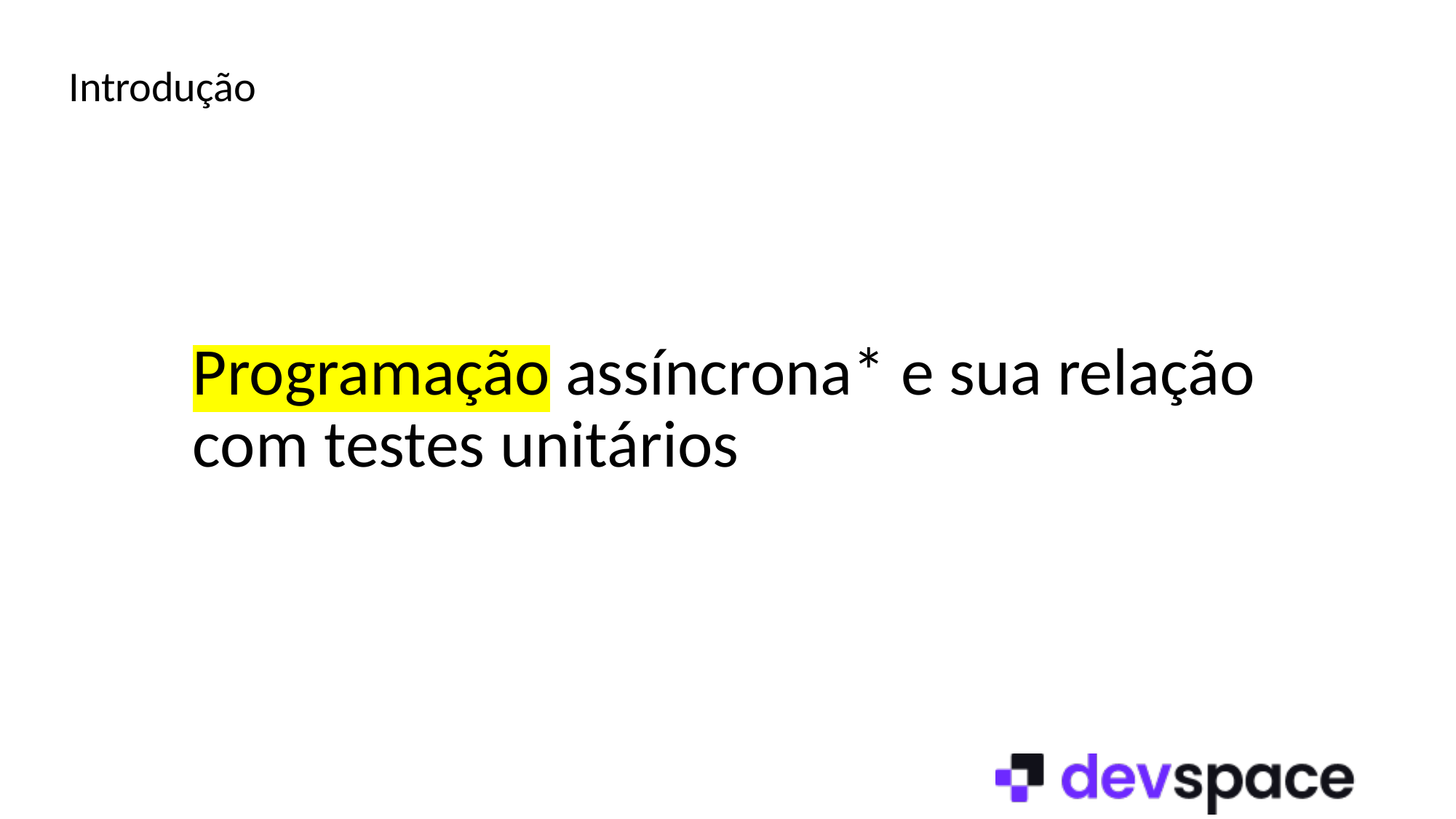

Introdução
Programação assíncrona* e sua relação com testes unitários